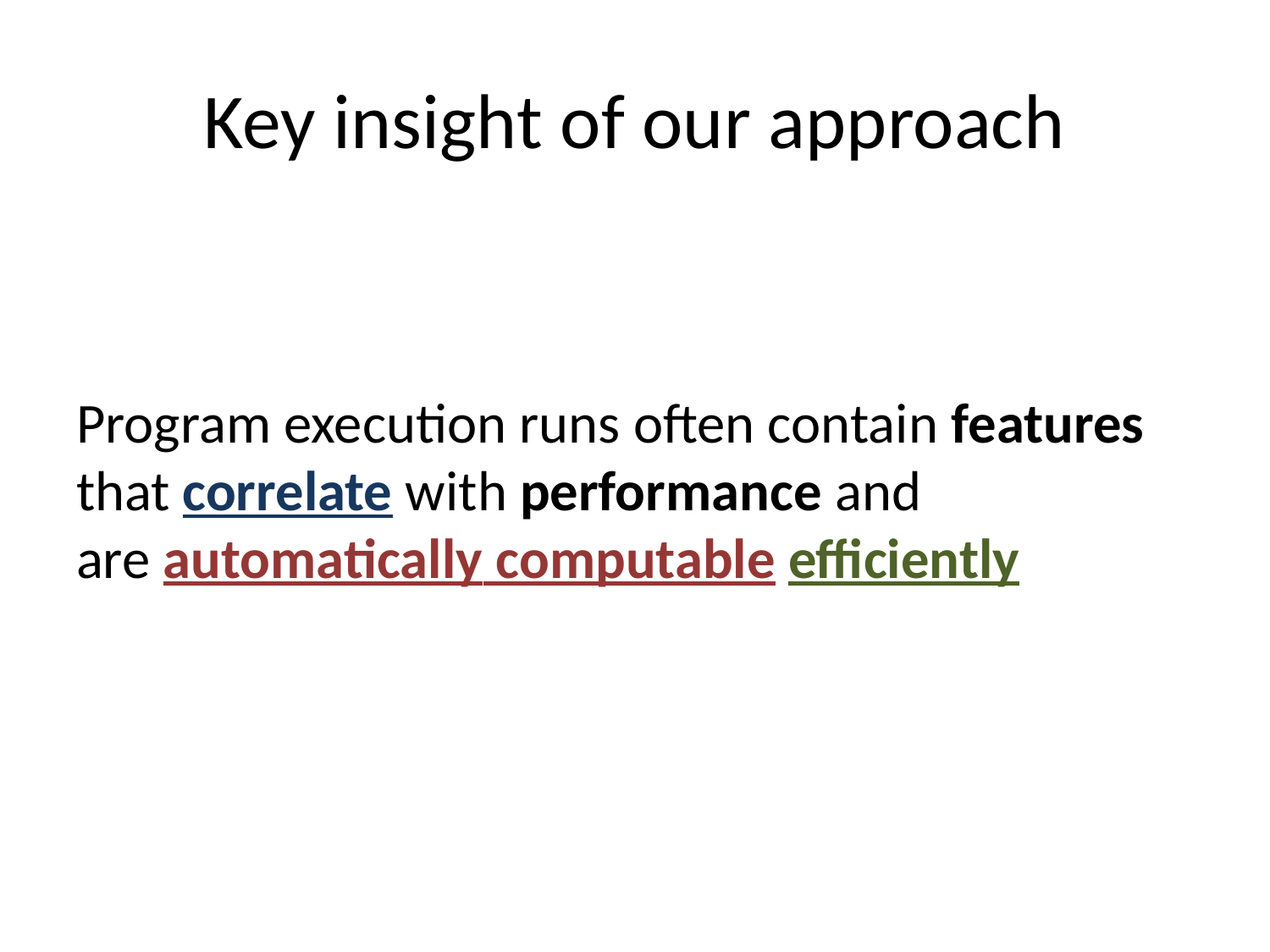

# Key insight of our approach

Program execution runs often contain features that correlate with performance and
are automatically computable efficiently